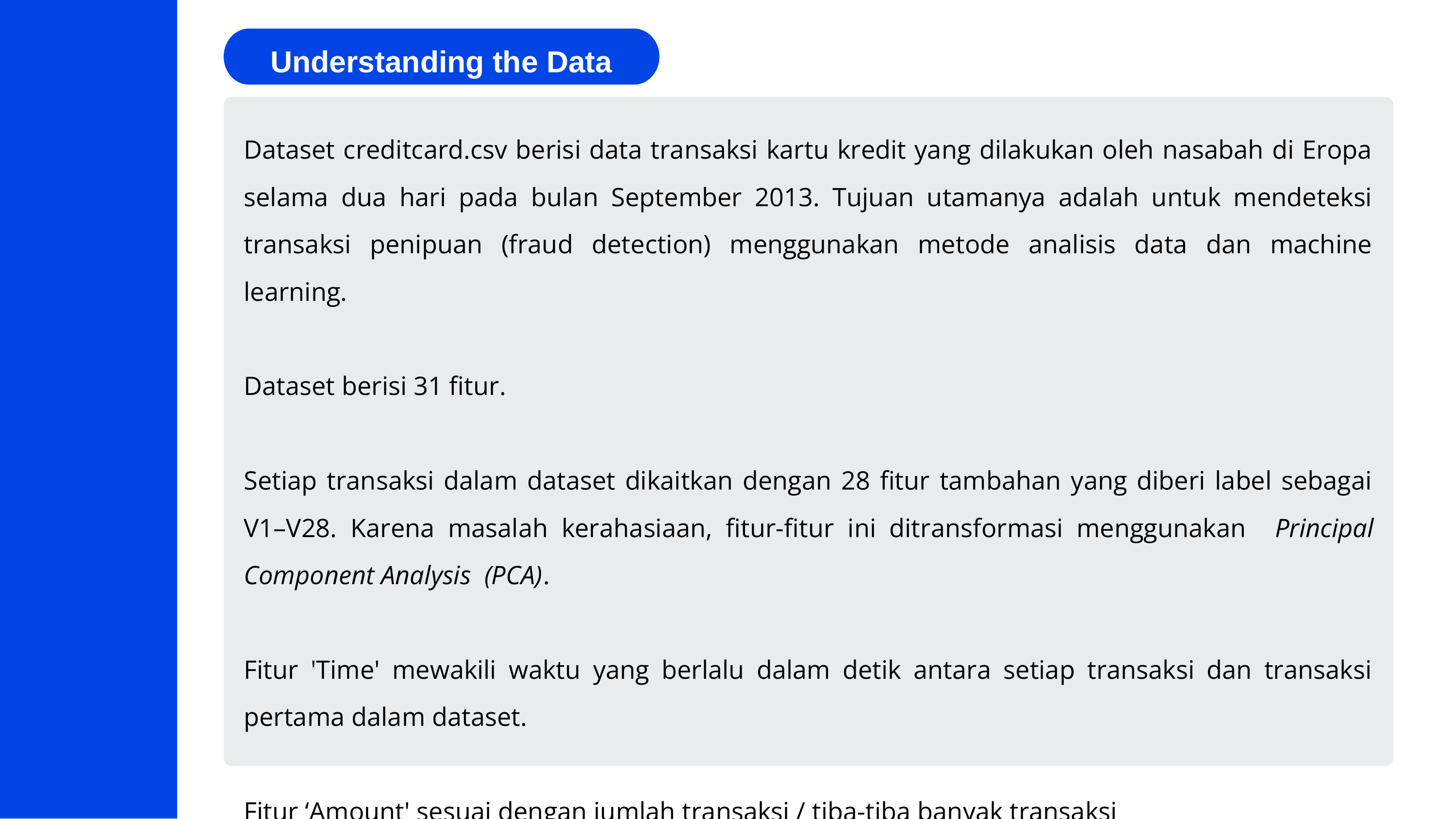

Understanding the Data

Dataset creditcard.csv berisi data transaksi kartu kredit yang dilakukan oleh nasabah di Eropa selama dua hari pada bulan September 2013. Tujuan utamanya adalah untuk mendeteksi transaksi penipuan (fraud detection) menggunakan metode analisis data dan machine learning.

Dataset berisi 31 fitur.

Setiap transaksi dalam dataset dikaitkan dengan 28 fitur tambahan yang diberi label sebagai V1–V28. Karena masalah kerahasiaan, fitur-fitur ini ditransformasi menggunakan  Principal Component Analysis  (PCA).

Fitur 'Time' mewakili waktu yang berlalu dalam detik antara setiap transaksi dan transaksi pertama dalam dataset.

Fitur ‘Amount' sesuai dengan jumlah transaksi / tiba-tiba banyak transaksi

Class menunjukkan 1 untuk penipuan dan 0 jika tidak.